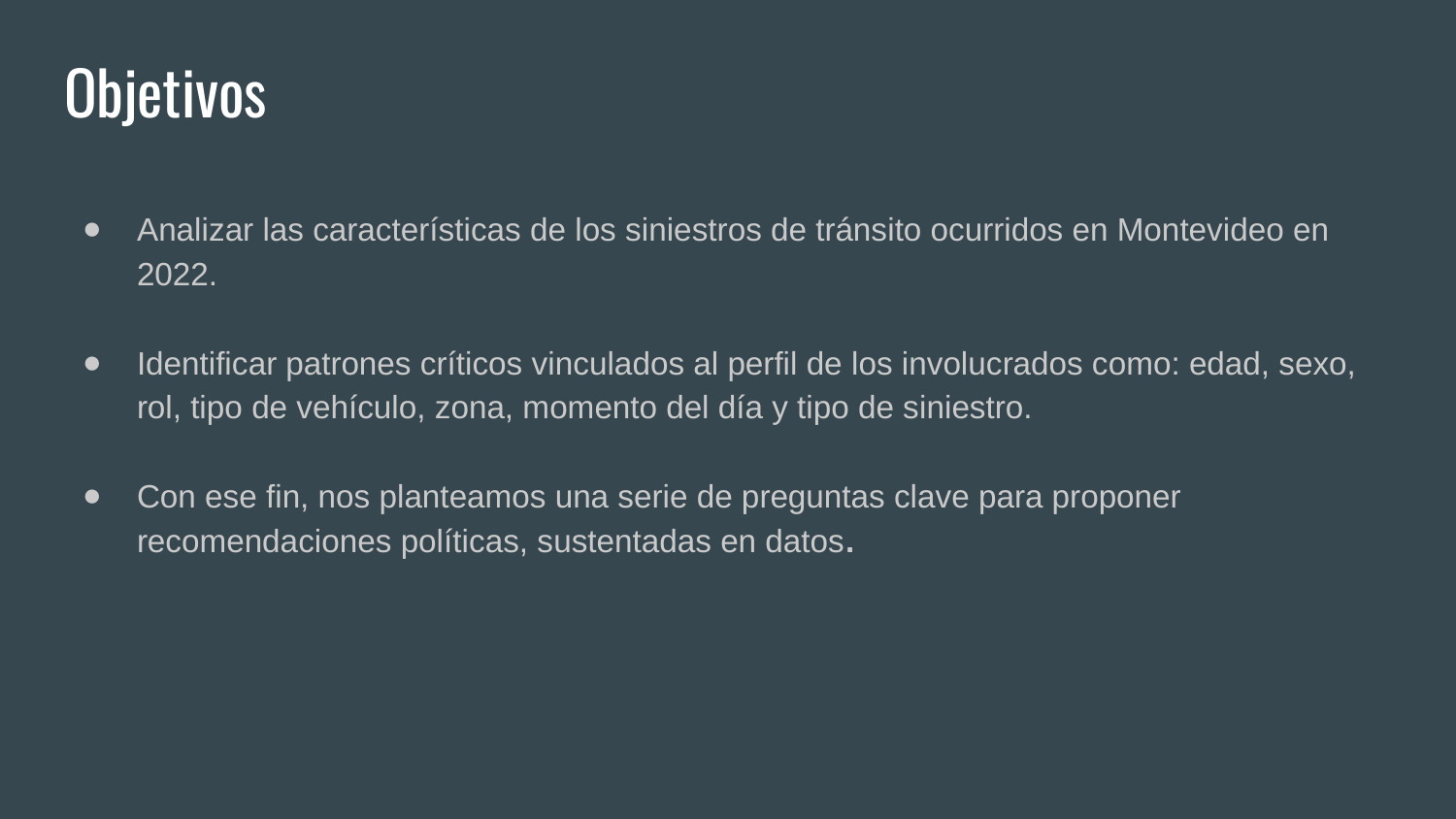

# Objetivos
Analizar las características de los siniestros de tránsito ocurridos en Montevideo en 2022.

Identificar patrones críticos vinculados al perfil de los involucrados como: edad, sexo, rol, tipo de vehículo, zona, momento del día y tipo de siniestro.

Con ese fin, nos planteamos una serie de preguntas clave para proponer recomendaciones políticas, sustentadas en datos.